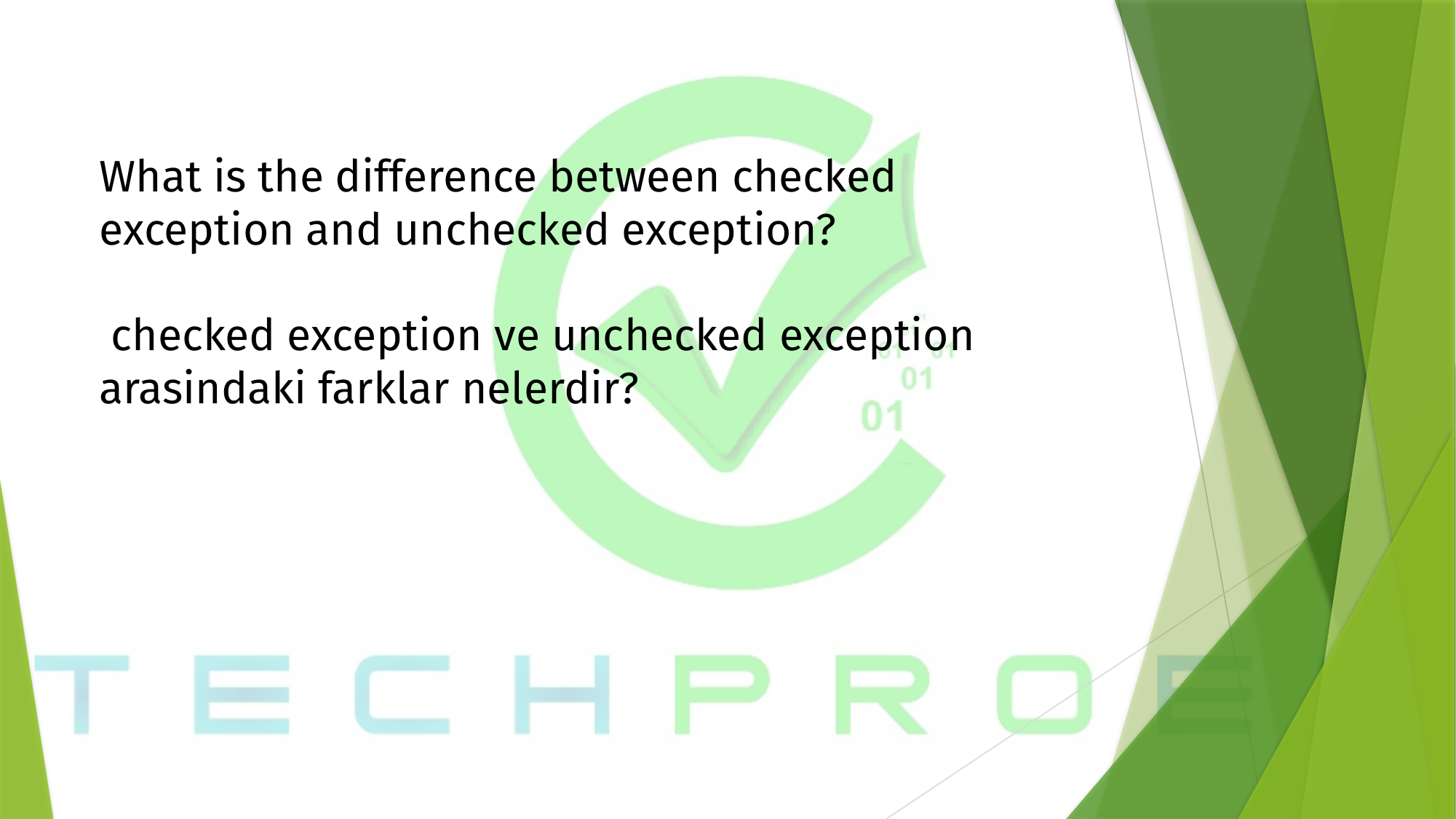

# What is the difference between checked exception and unchecked exception? checked exception ve unchecked exception arasindaki farklar nelerdir?